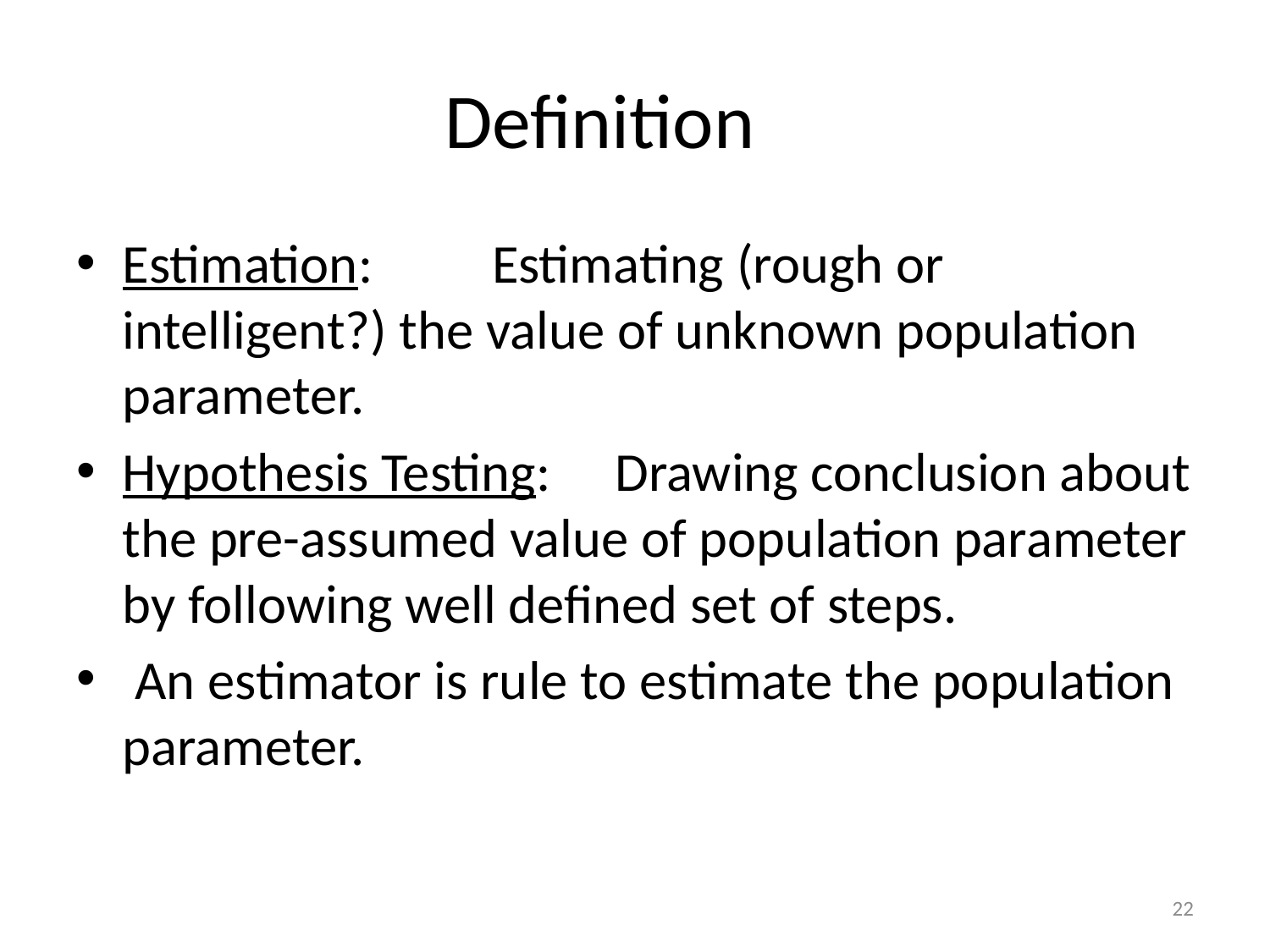

# Definition
Estimation:	Estimating (rough or intelligent?) the value of unknown population parameter.
Hypothesis Testing:	Drawing conclusion about the pre-assumed value of population parameter by following well defined set of steps.
 An estimator is rule to estimate the population parameter.
22